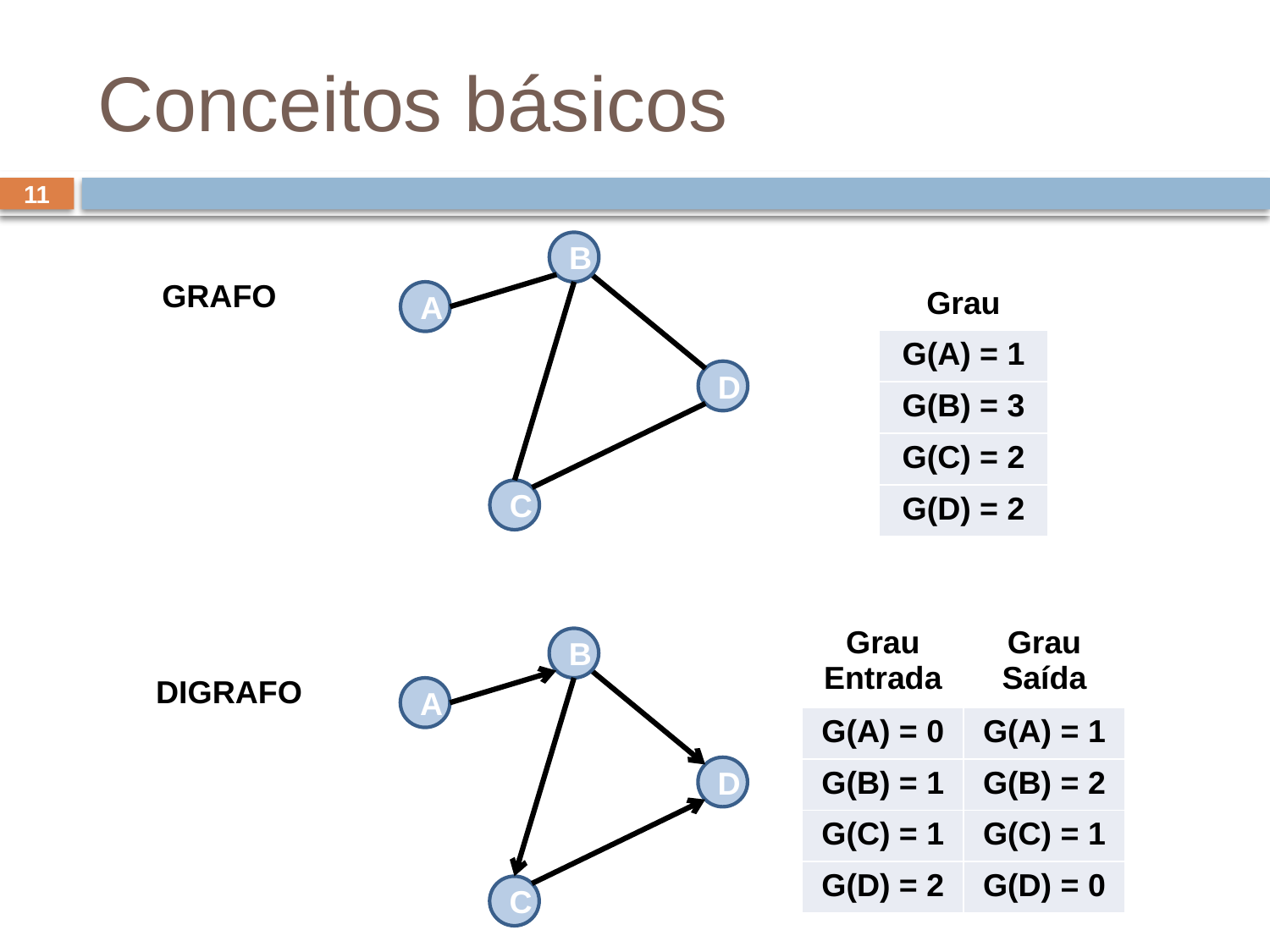

# Conceitos básicos
11
B
GRAFO
| Grau |
| --- |
| G(A) = 1 |
| G(B) = 3 |
| G(C) = 2 |
| G(D) = 2 |
A
D
C
| Grau Entrada | Grau Saída |
| --- | --- |
| G(A) = 0 | G(A) = 1 |
| G(B) = 1 | G(B) = 2 |
| G(C) = 1 | G(C) = 1 |
| G(D) = 2 | G(D) = 0 |
B
DIGRAFO
A
D
C